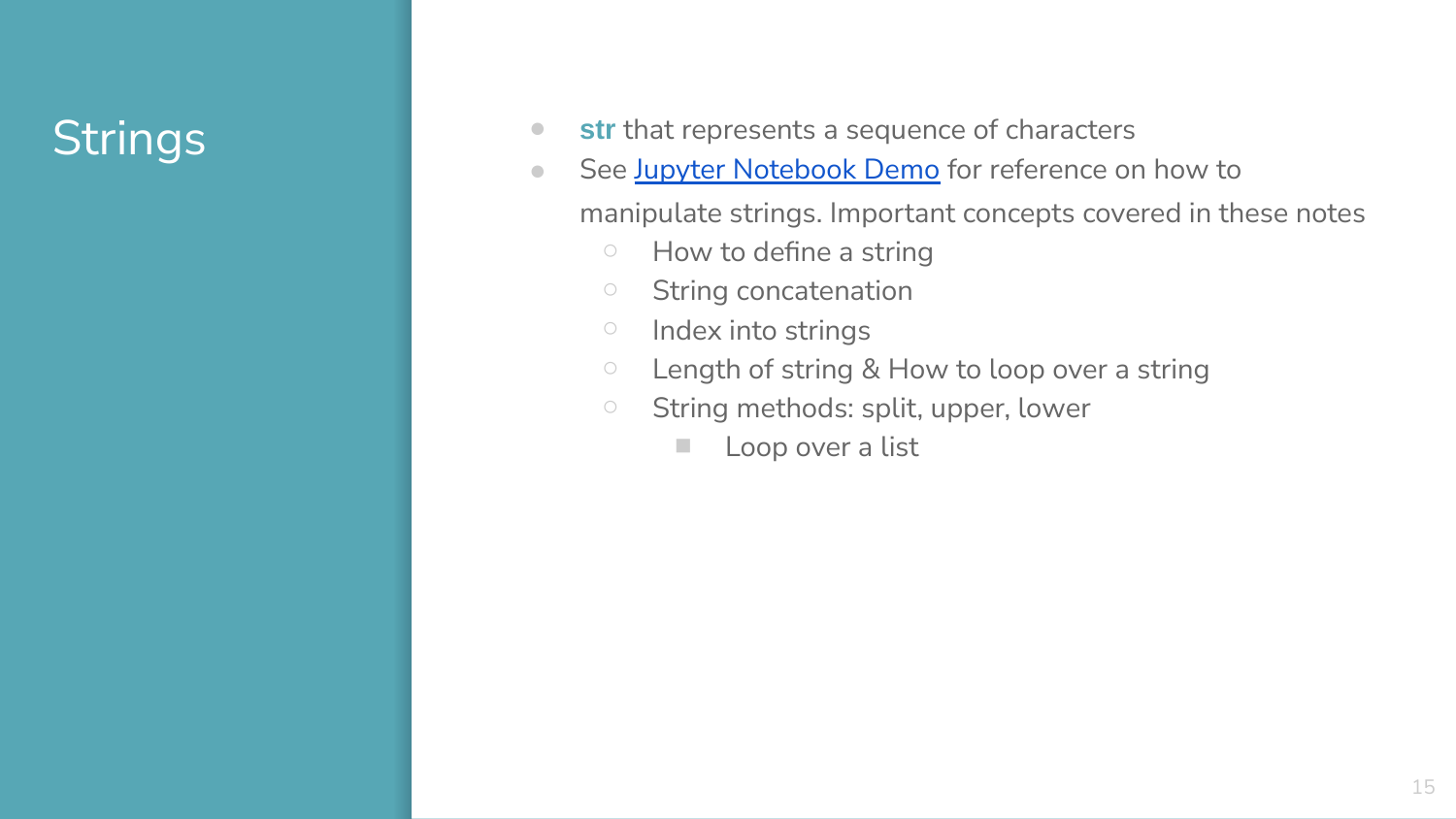

# Strings
str that represents a sequence of characters
See Jupyter Notebook Demo for reference on how to manipulate strings. Important concepts covered in these notes
How to define a string
String concatenation
Index into strings
Length of string & How to loop over a string
String methods: split, upper, lower
Loop over a list

15